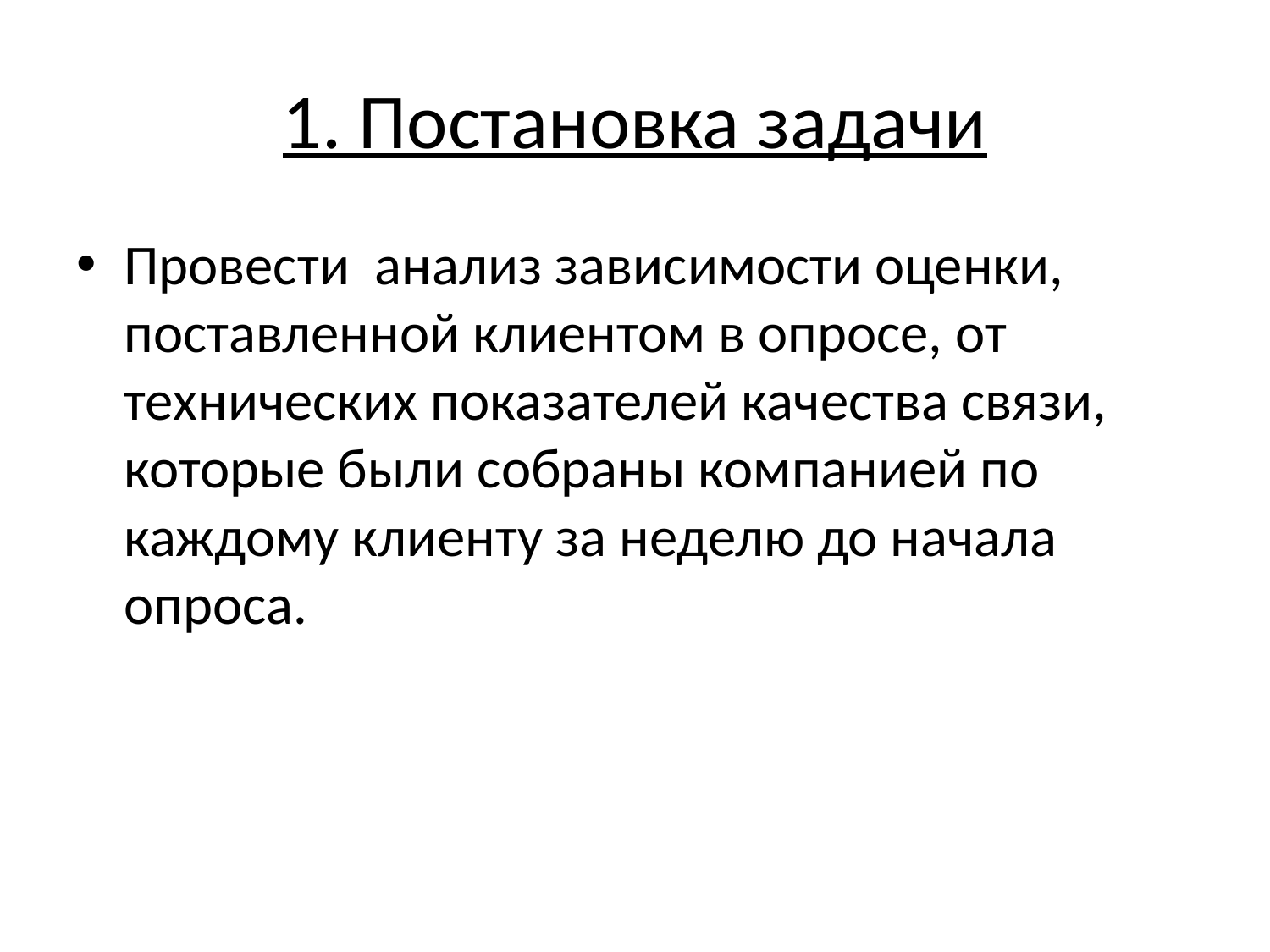

# 1. Постановка задачи
Провести  анализ зависимости оценки, поставленной клиентом в опросе, от технических показателей качества связи, которые были собраны компанией по каждому клиенту за неделю до начала опроса.